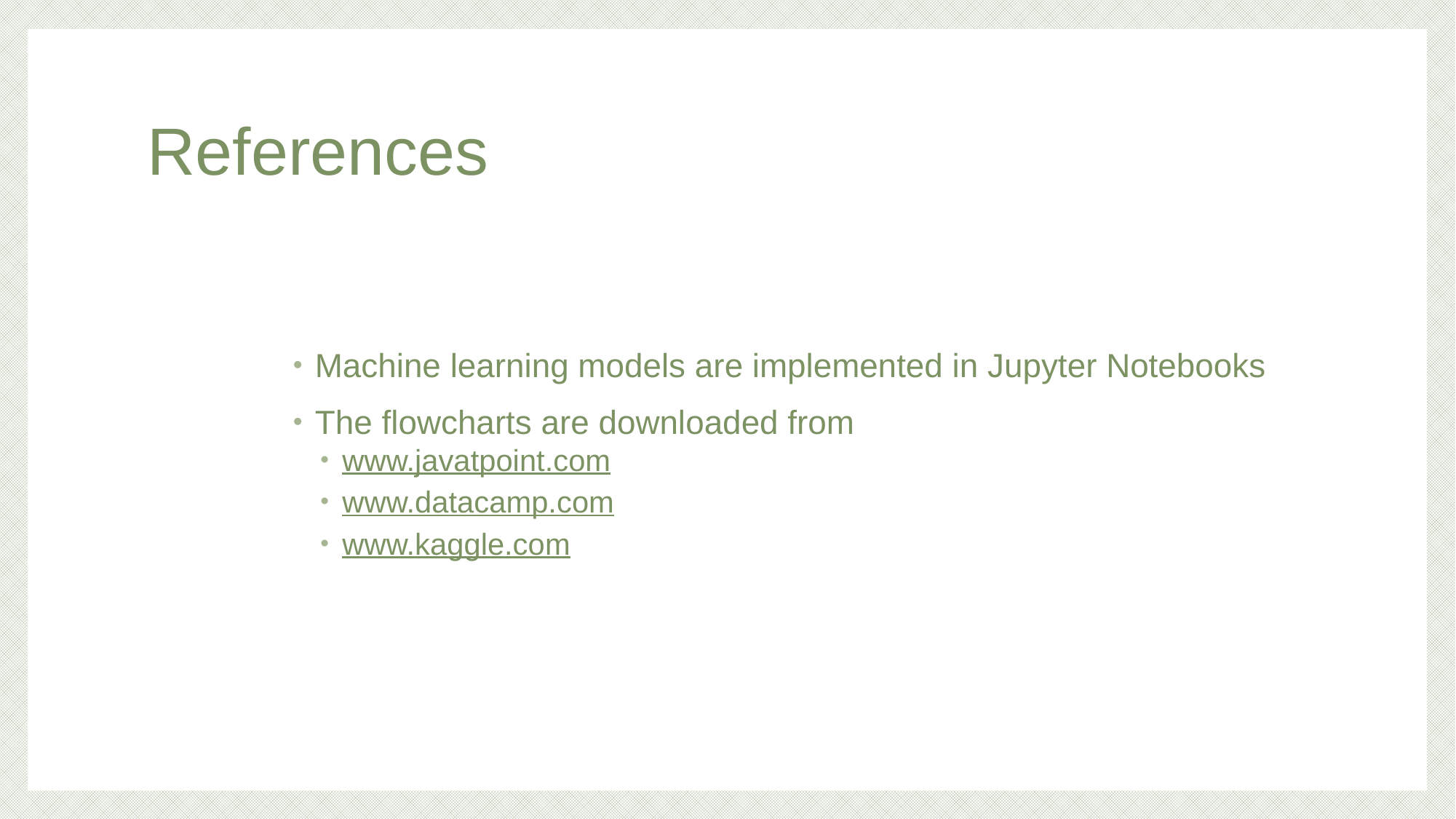

# References
Machine learning models are implemented in Jupyter Notebooks
The flowcharts are downloaded from
www.javatpoint.com
www.datacamp.com
www.kaggle.com